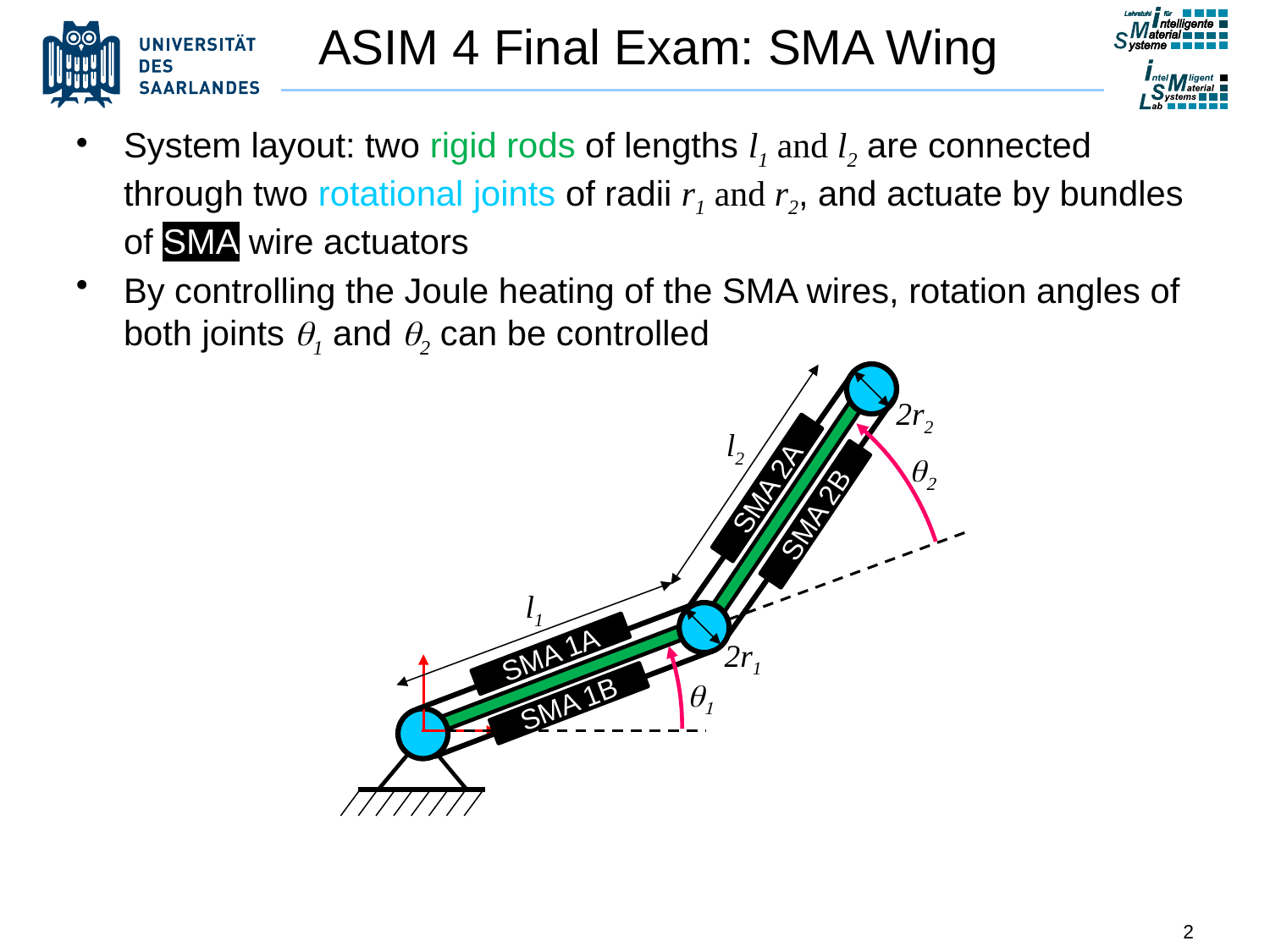

# ASIM 4 Final Exam: SMA Wing
System layout: two rigid rods of lengths l1 and l2 are connected through two rotational joints of radii r1 and r2, and actuate by bundles of SMA wire actuators
By controlling the Joule heating of the SMA wires, rotation angles of both joints θ1 and θ2 can be controlled

SMA 2A

2r2
SMA 2B

l2
θ2

l1

2r1
SMA 1A

θ1

SMA 1B

2